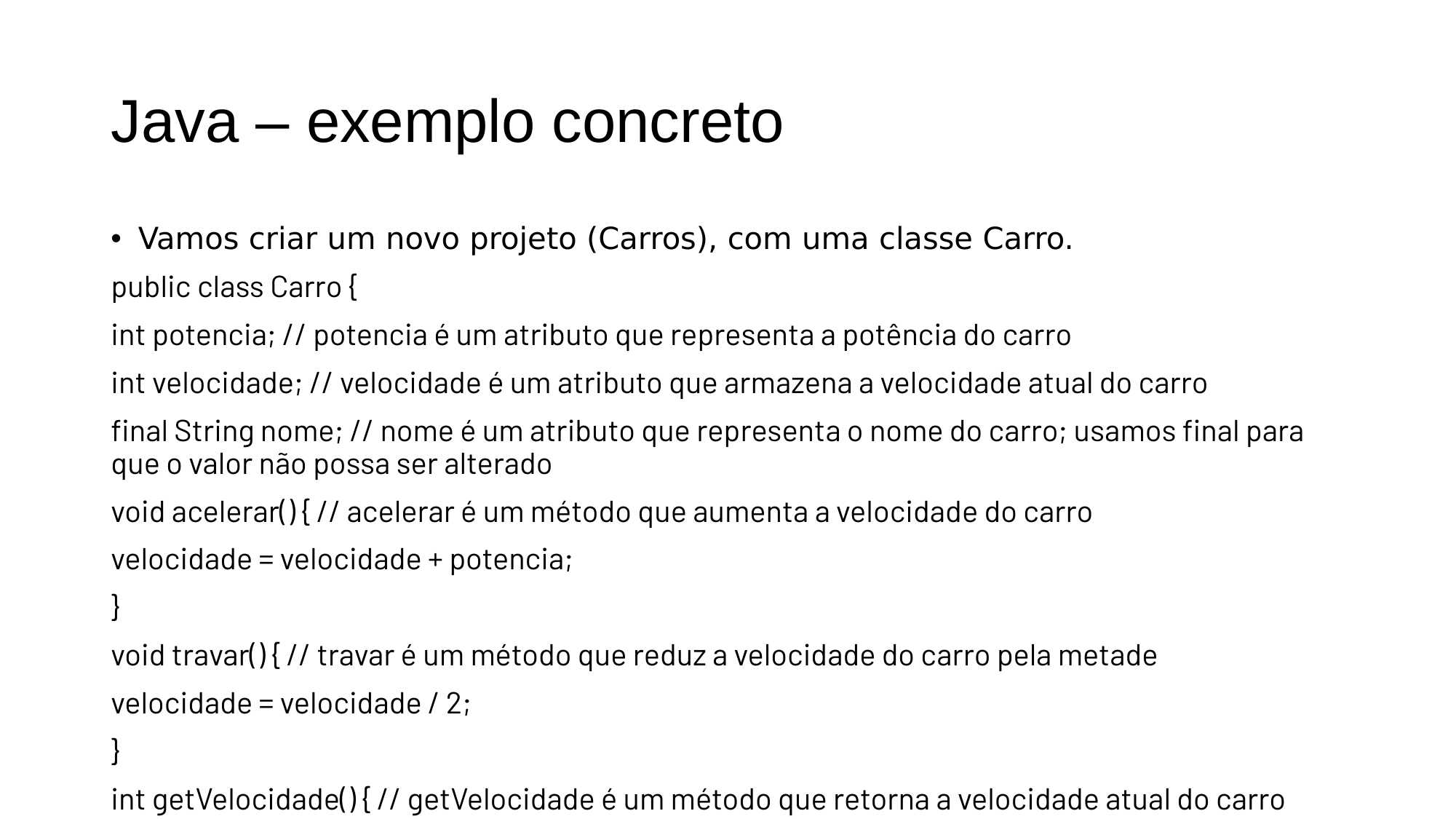

# Java – exemplo concreto
Vamos criar um novo projeto (Carros), com uma classe Carro.
public class Carro {
int potencia; // potencia é um atributo que representa a potência do carro
int velocidade; // velocidade é um atributo que armazena a velocidade atual do carro
final String nome; // nome é um atributo que representa o nome do carro; usamos final para que o valor não possa ser alterado
void acelerar() { // acelerar é um método que aumenta a velocidade do carro
velocidade = velocidade + potencia;
}
void travar() { // travar é um método que reduz a velocidade do carro pela metade
velocidade = velocidade / 2;
}
int getVelocidade() { // getVelocidade é um método que retorna a velocidade atual do carro
return velocidade;
}
void imprimir() { // imprimir é um método que exibe o nome e a velocidade do carro
System.out.println("O carro " + nome + " está à velocidade de " + getVelocidade() + " km/h");
}
}